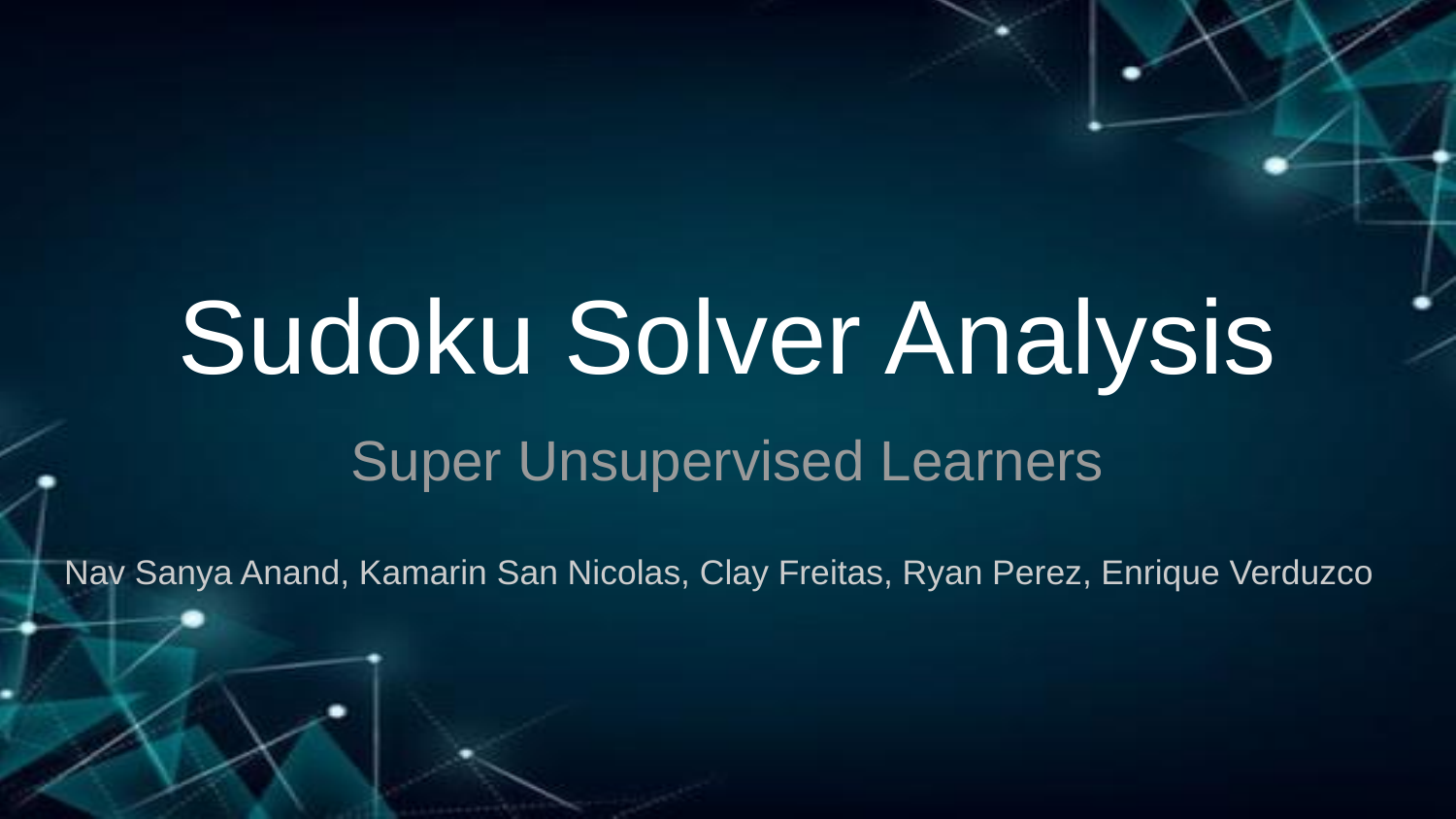

# Sudoku Solver Analysis
Super Unsupervised Learners
Nav Sanya Anand, Kamarin San Nicolas, Clay Freitas, Ryan Perez, Enrique Verduzco